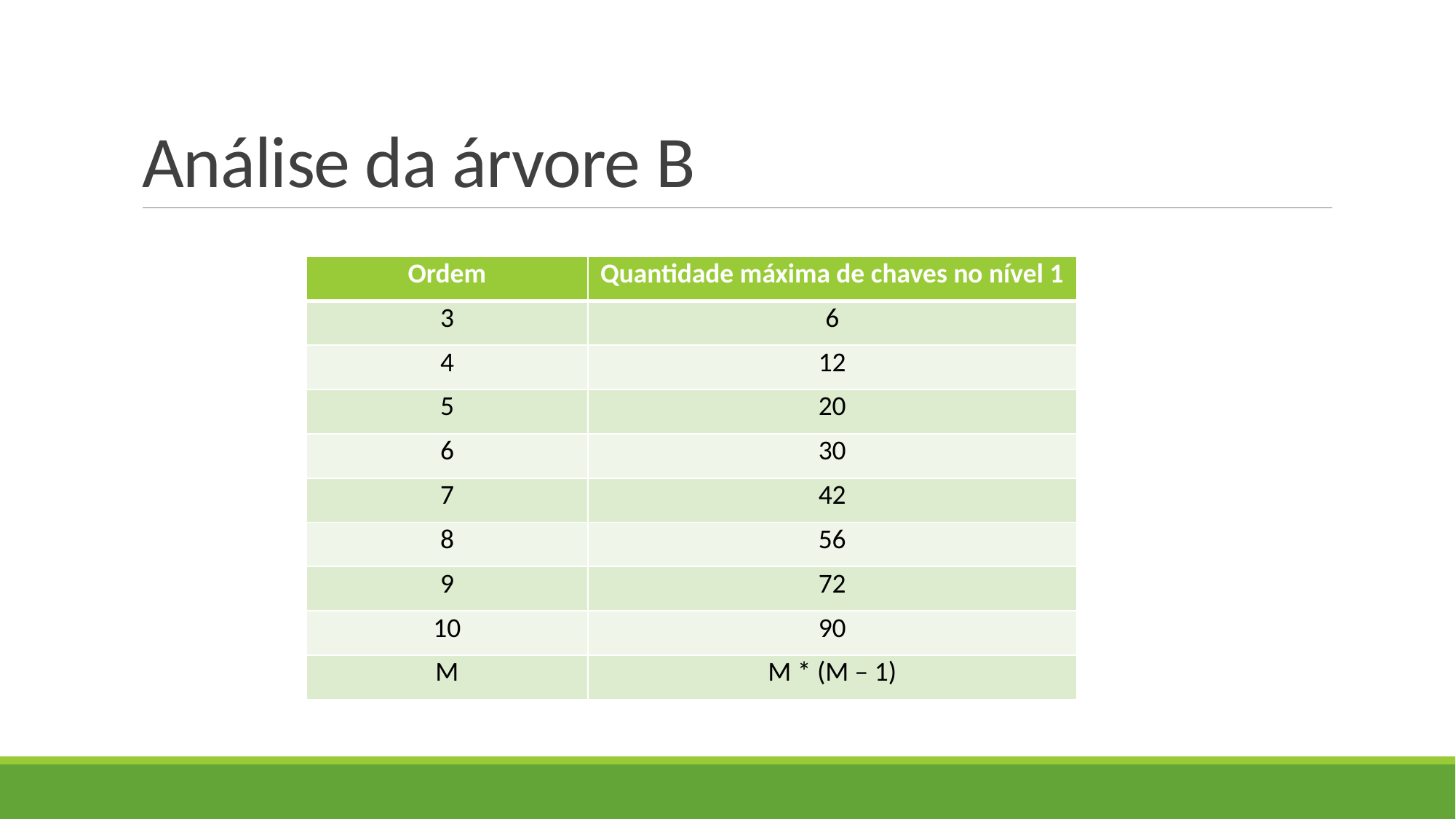

# Análise da árvore B
| Ordem | Quantidade máxima de chaves no nível 1 |
| --- | --- |
| 3 | 6 |
| 4 | 12 |
| 5 | 20 |
| 6 | 30 |
| 7 | 42 |
| 8 | 56 |
| 9 | 72 |
| 10 | 90 |
| M | M \* (M – 1) |